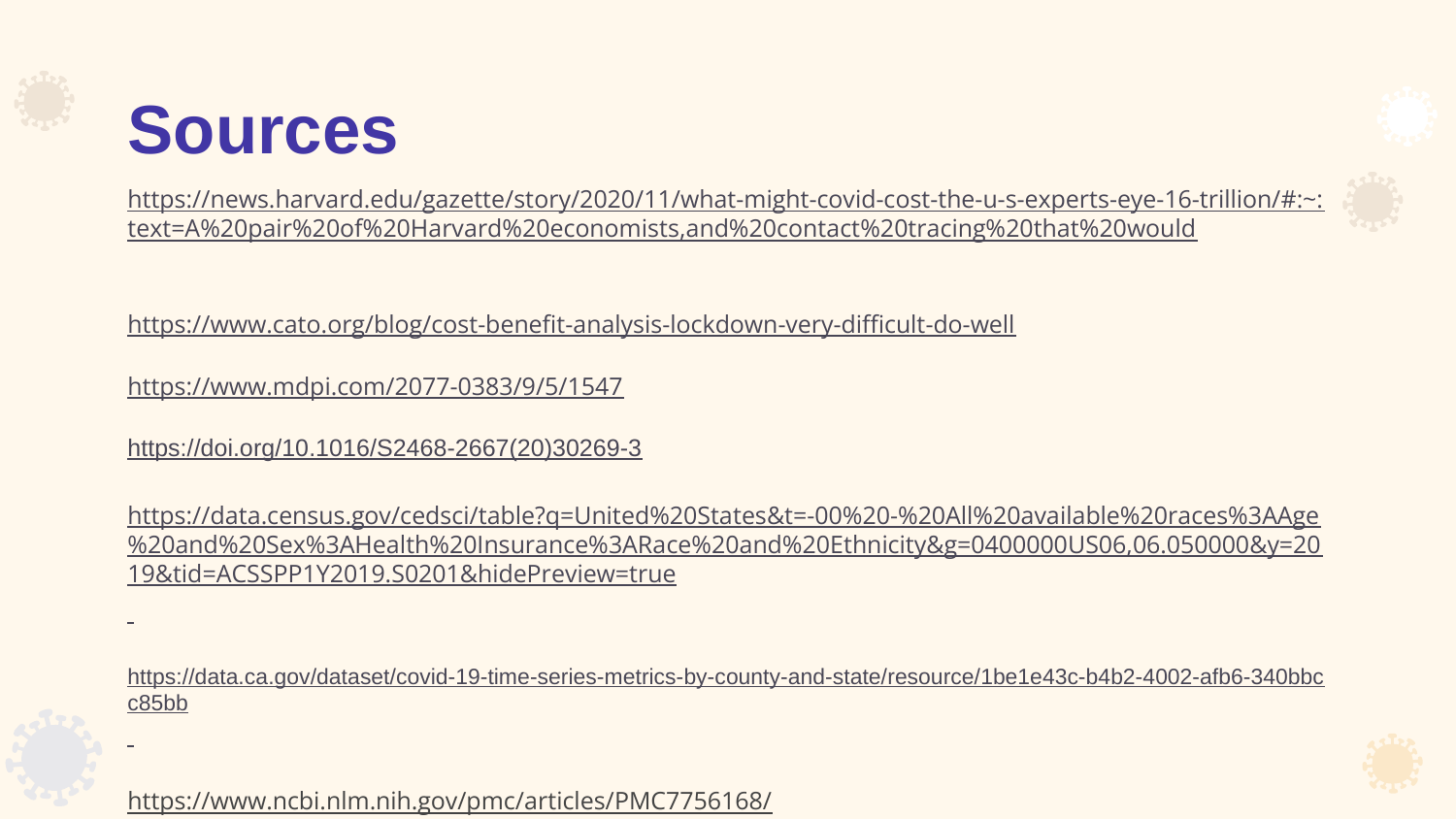

# Sources
https://news.harvard.edu/gazette/story/2020/11/what-might-covid-cost-the-u-s-experts-eye-16-trillion/#:~:text=A%20pair%20of%20Harvard%20economists,and%20contact%20tracing%20that%20would
https://www.cato.org/blog/cost-benefit-analysis-lockdown-very-difficult-do-well
https://www.mdpi.com/2077-0383/9/5/1547
https://doi.org/10.1016/S2468-2667(20)30269-3

https://data.census.gov/cedsci/table?q=United%20States&t=-00%20-%20All%20available%20races%3AAge%20and%20Sex%3AHealth%20Insurance%3ARace%20and%20Ethnicity&g=0400000US06,06.050000&y=2019&tid=ACSSPP1Y2019.S0201&hidePreview=true

https://data.ca.gov/dataset/covid-19-time-series-metrics-by-county-and-state/resource/1be1e43c-b4b2-4002-afb6-340bbcc85bb

https://www.ncbi.nlm.nih.gov/pmc/articles/PMC7756168/